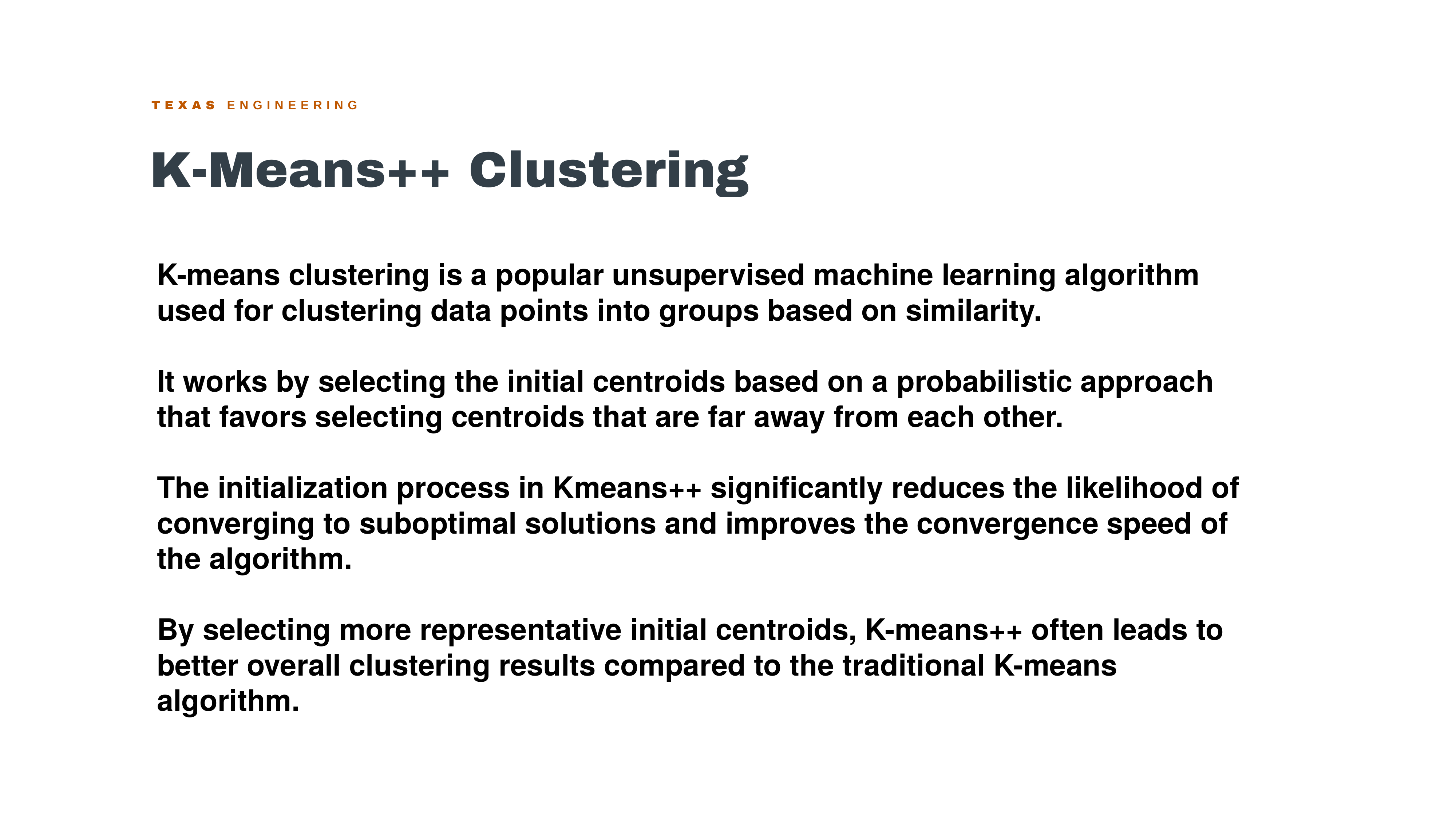

K-Means++ Clustering
K-means clustering is a popular unsupervised machine learning algorithm used for clustering data points into groups based on similarity.

It works by selecting the initial centroids based on a probabilistic approach that favors selecting centroids that are far away from each other.

The initialization process in Kmeans++ significantly reduces the likelihood of converging to suboptimal solutions and improves the convergence speed of the algorithm.

By selecting more representative initial centroids, K-means++ often leads to better overall clustering results compared to the traditional K-means algorithm.